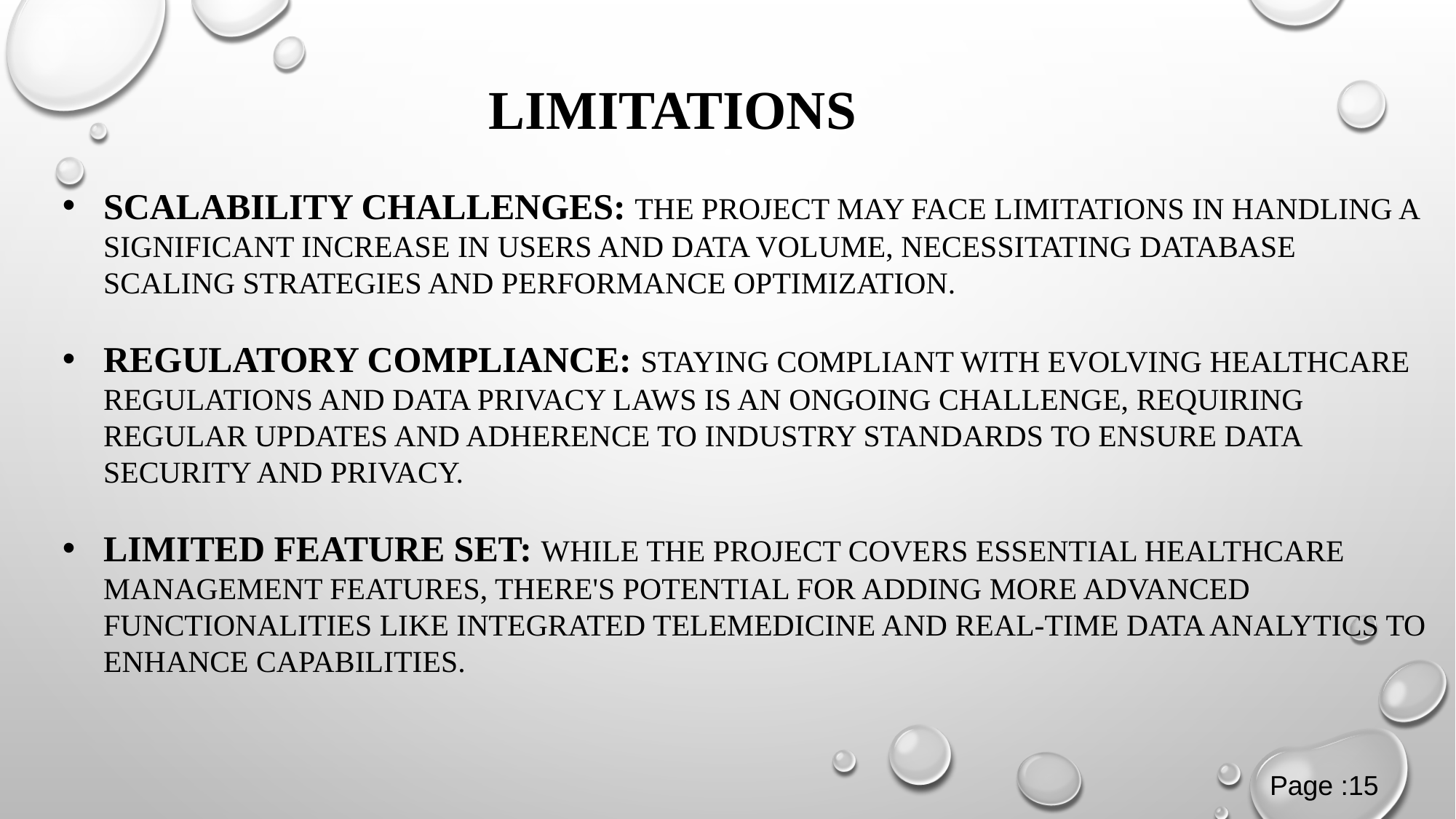

LIMITATIONS
SCALABILITY CHALLENGES: THE PROJECT MAY FACE LIMITATIONS IN HANDLING A SIGNIFICANT INCREASE IN USERS AND DATA VOLUME, NECESSITATING DATABASE SCALING STRATEGIES AND PERFORMANCE OPTIMIZATION.

REGULATORY COMPLIANCE: STAYING COMPLIANT WITH EVOLVING HEALTHCARE REGULATIONS AND DATA PRIVACY LAWS IS AN ONGOING CHALLENGE, REQUIRING REGULAR UPDATES AND ADHERENCE TO INDUSTRY STANDARDS TO ENSURE DATA SECURITY AND PRIVACY.

LIMITED FEATURE SET: WHILE THE PROJECT COVERS ESSENTIAL HEALTHCARE MANAGEMENT FEATURES, THERE'S POTENTIAL FOR ADDING MORE ADVANCED FUNCTIONALITIES LIKE INTEGRATED TELEMEDICINE AND REAL-TIME DATA ANALYTICS TO ENHANCE CAPABILITIES.

Page :15